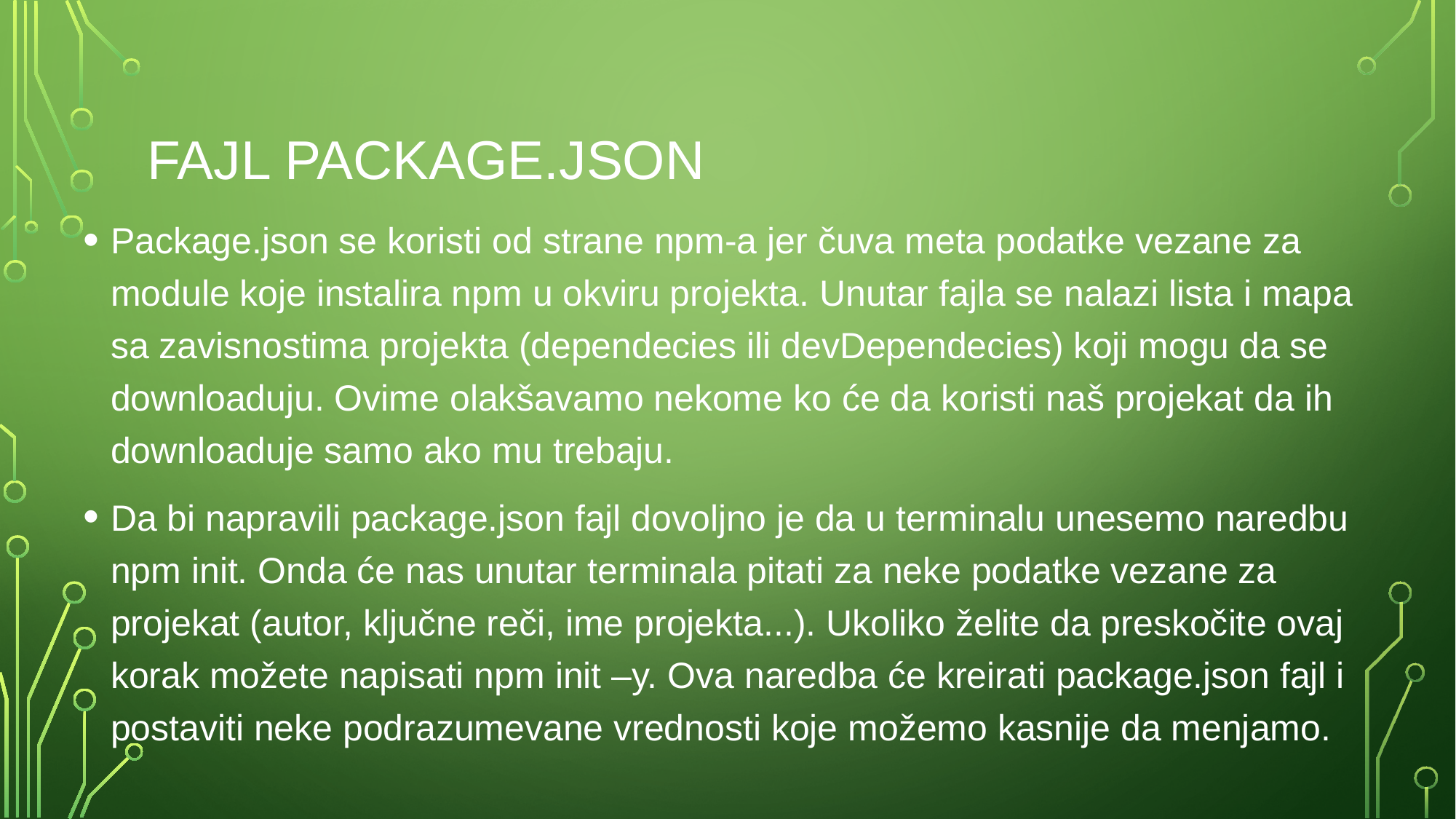

# Fajl package.json
Package.json se koristi od strane npm-a jer čuva meta podatke vezane za module koje instalira npm u okviru projekta. Unutar fajla se nalazi lista i mapa sa zavisnostima projekta (dependecies ili devDependecies) koji mogu da se downloaduju. Ovime olakšavamo nekome ko će da koristi naš projekat da ih downloaduje samo ako mu trebaju.
Da bi napravili package.json fajl dovoljno je da u terminalu unesemo naredbu npm init. Onda će nas unutar terminala pitati za neke podatke vezane za projekat (autor, ključne reči, ime projekta...). Ukoliko želite da preskočite ovaj korak možete napisati npm init –y. Ova naredba će kreirati package.json fajl i postaviti neke podrazumevane vrednosti koje možemo kasnije da menjamo.